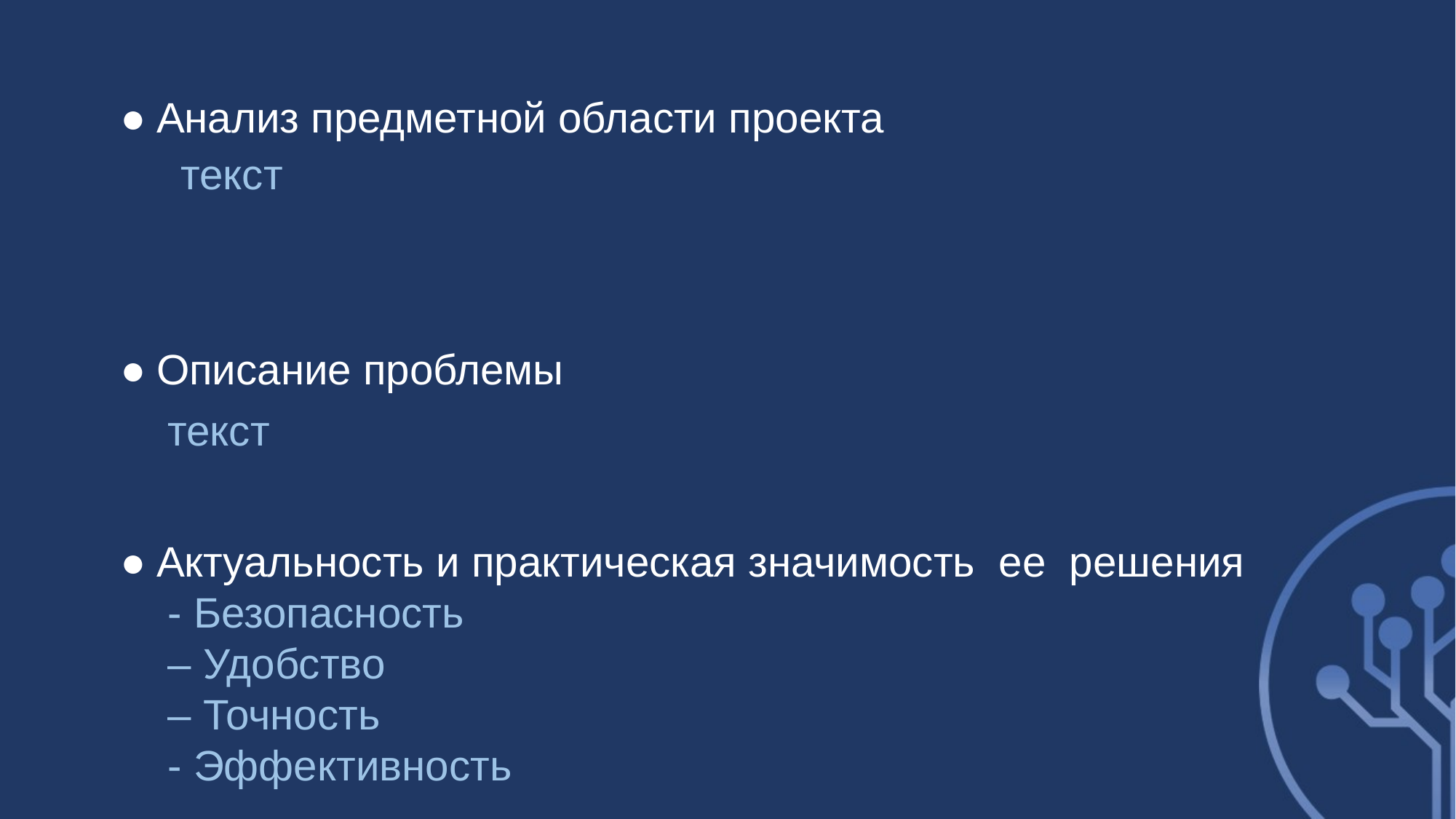

# ● Анализ предметной области проекта текст
● Описание проблемы
    текст
● Актуальность и практическая значимость  ее  решения
    - Безопасность
    – Удобство
    – Точность
    - Эффективность